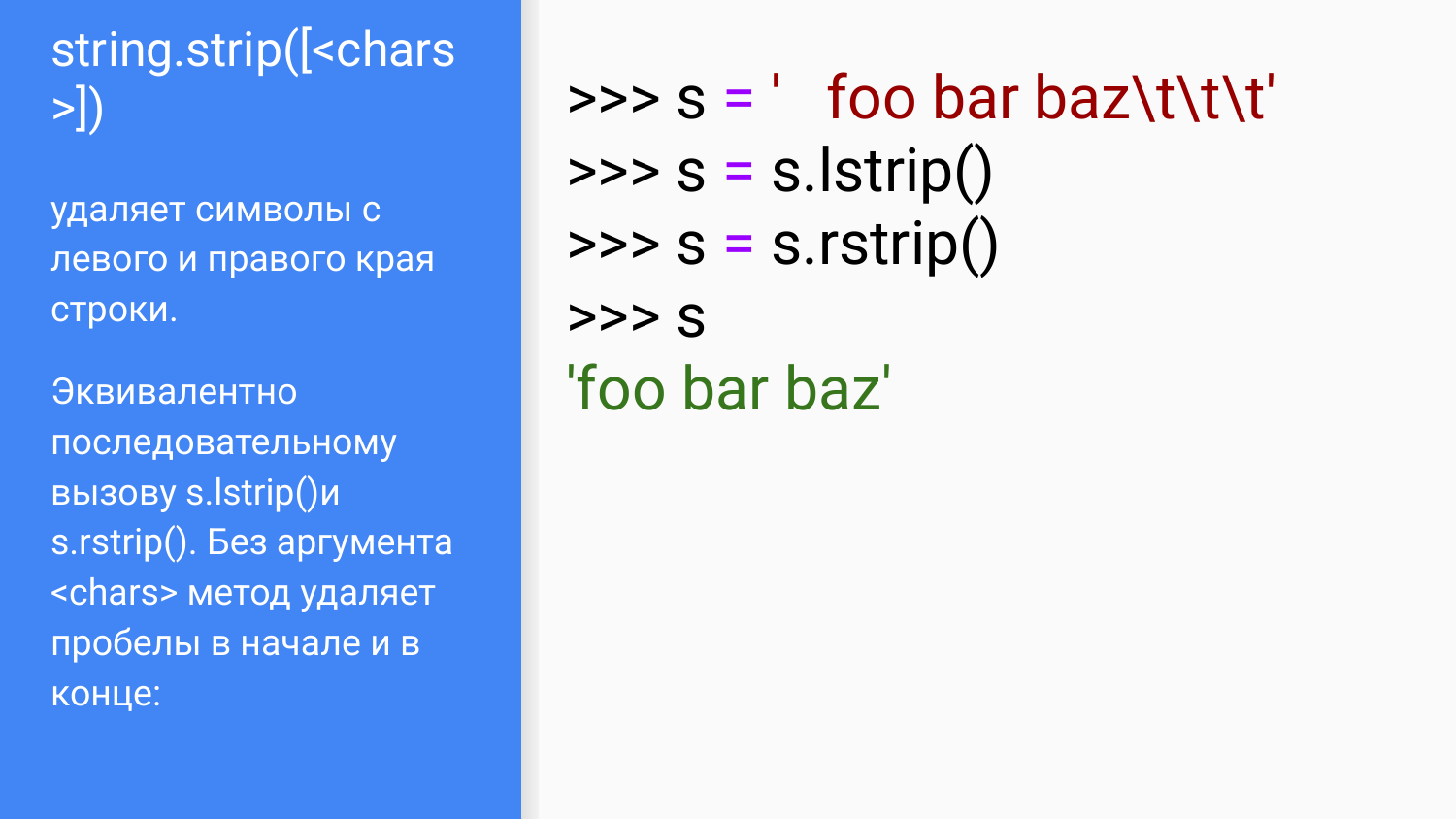

# string.strip([<chars>])
>>> s = '   foo bar baz\t\t\t'
>>> s = s.lstrip()
>>> s = s.rstrip()
>>> s
'foo bar baz'

удаляет символы с левого и правого края строки.
Эквивалентно последовательному вызову s.lstrip()и s.rstrip(). Без аргумента <chars> метод удаляет пробелы в начале и в конце: